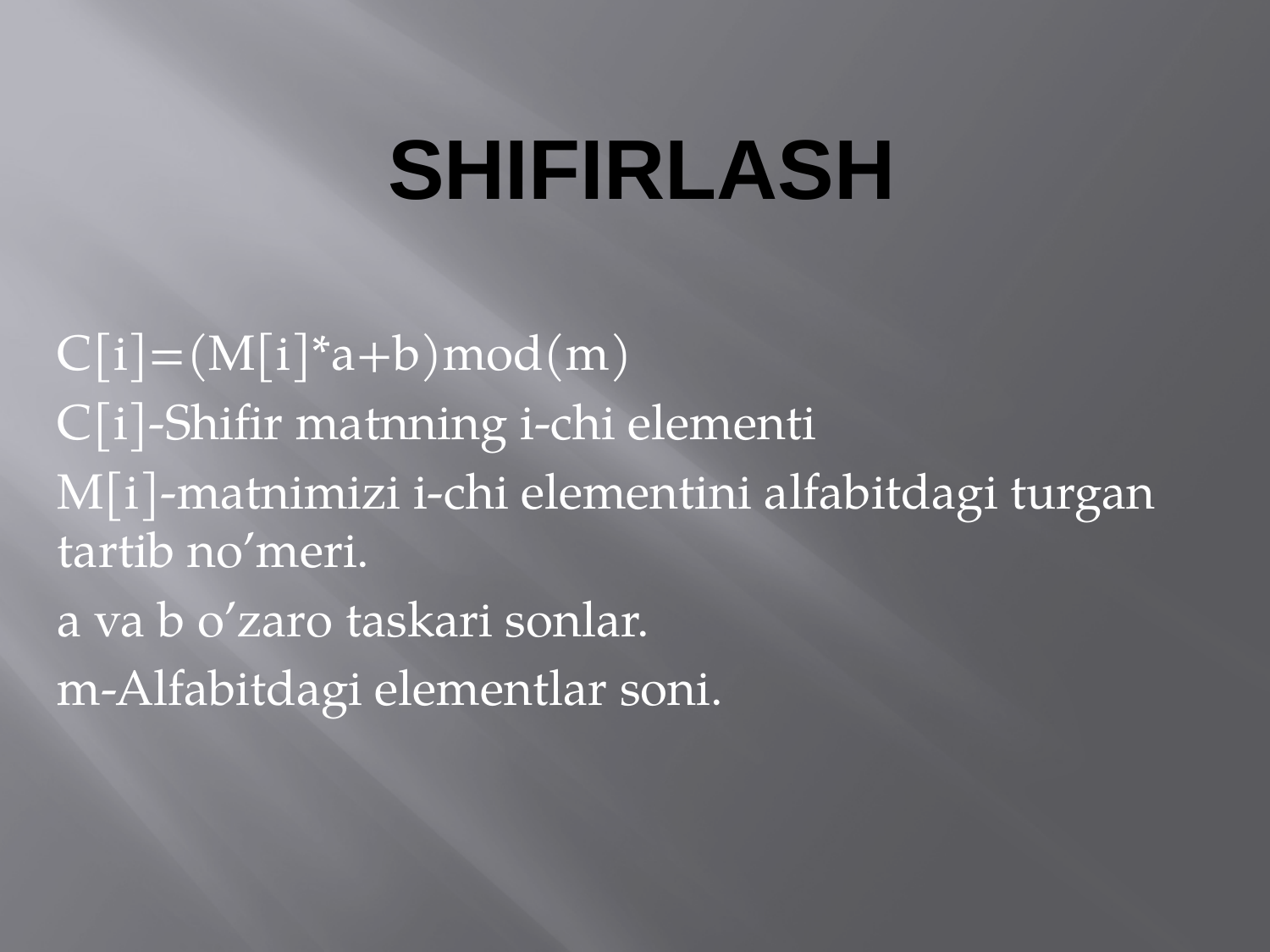

# SHIFIRLASH

C[i]=(M[i]*a+b)mod(m)
C[i]-Shifir matnning i-chi elementi
M[i]-matnimizi i-chi elementini alfabitdagi turgan tartib no’meri.
a va b o’zaro taskari sonlar.
m-Alfabitdagi elementlar soni.